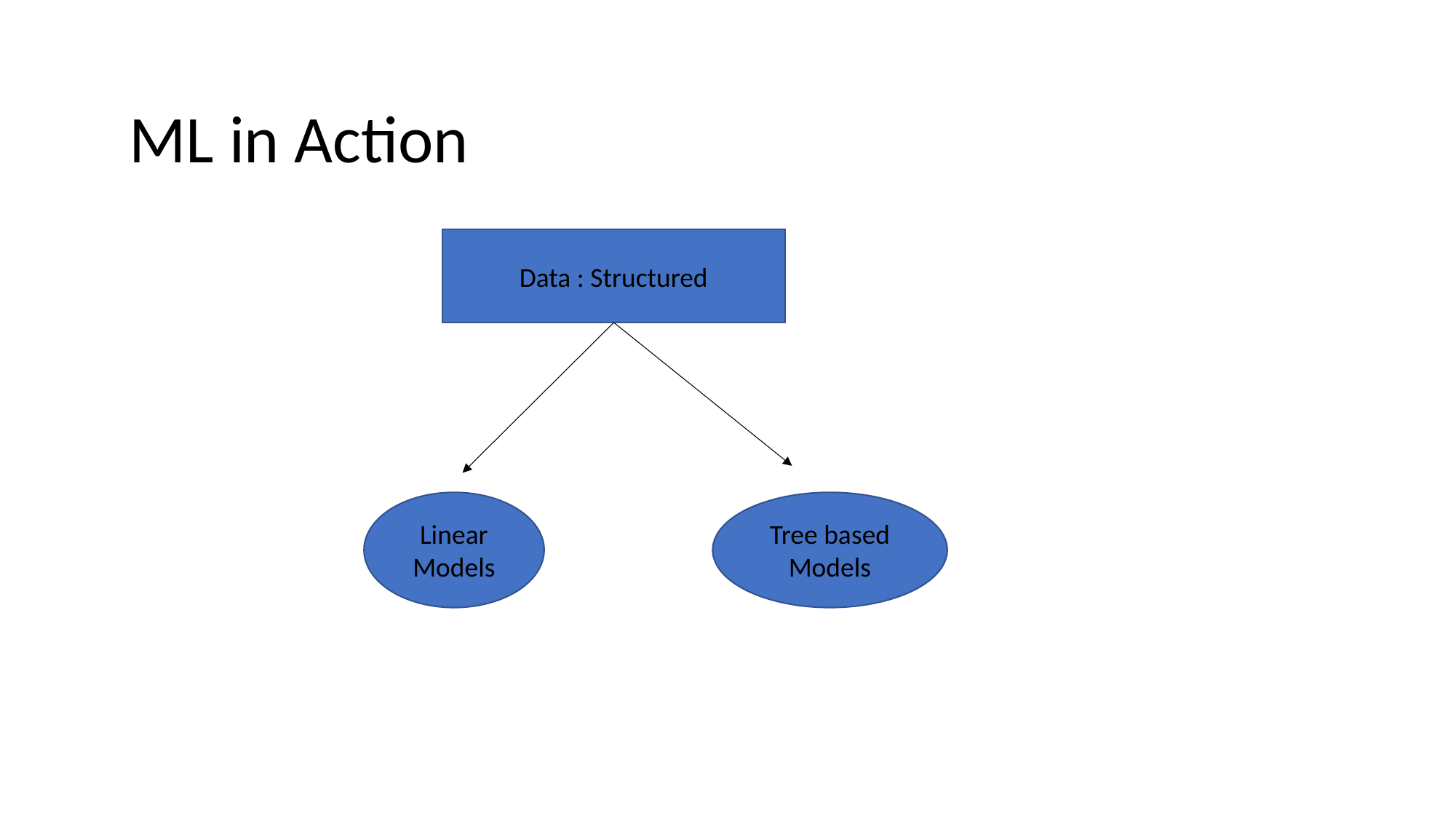

ML in Action
Data : Structured
Linear Models
Tree based Models